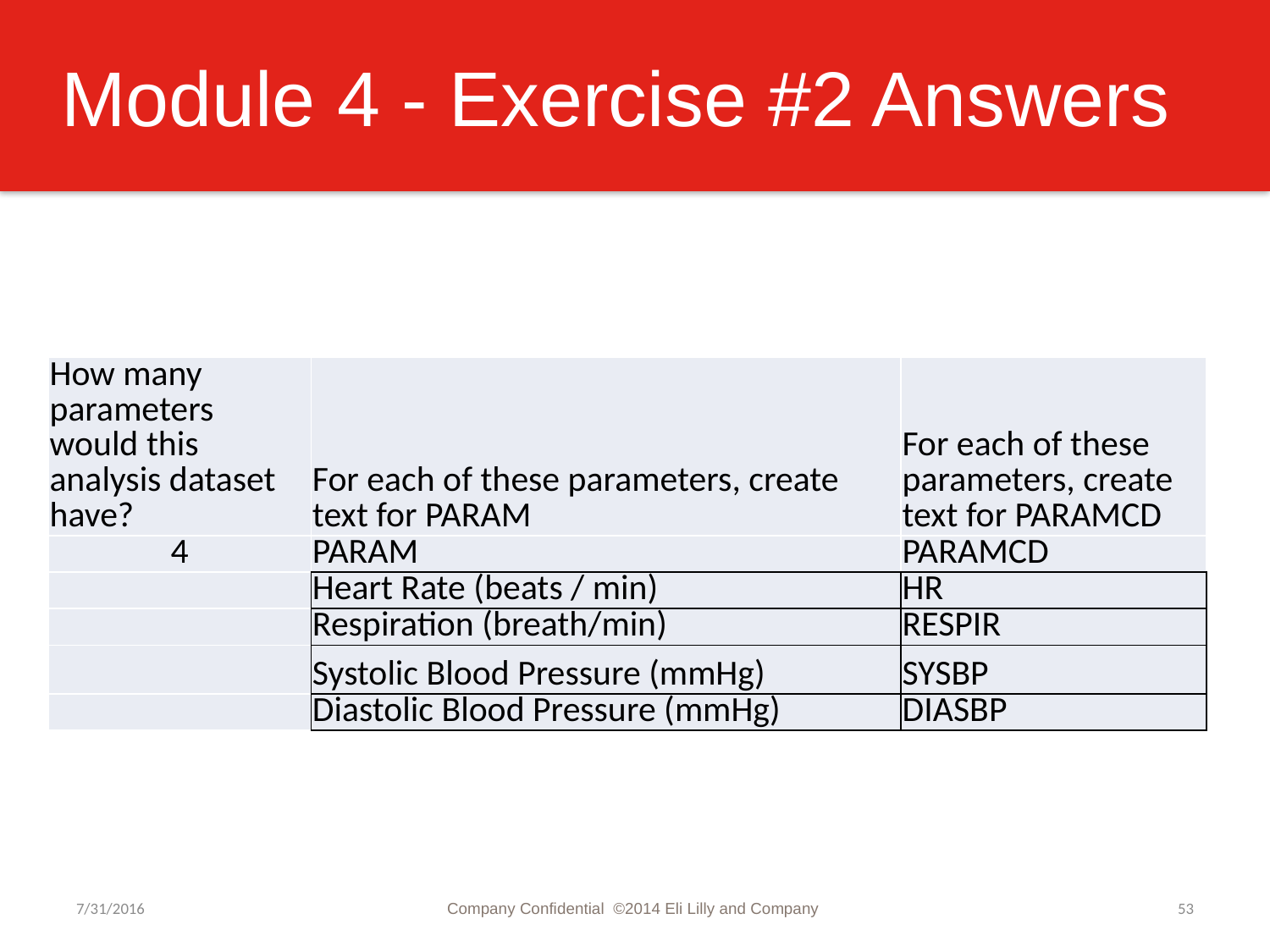

# Module 4 - Exercise #2 Answers
| How many parameters would this analysis dataset have? | For each of these parameters, create text for PARAM | For each of these parameters, create text for PARAMCD |
| --- | --- | --- |
| 4 | PARAM | PARAMCD |
|  | Heart Rate (beats / min) | HR |
|  | Respiration (breath/min) | RESPIR |
|  | Systolic Blood Pressure (mmHg) | SYSBP |
|  | Diastolic Blood Pressure (mmHg) | DIASBP |
7/31/2016
Company Confidential  ©2014 Eli Lilly and Company
53